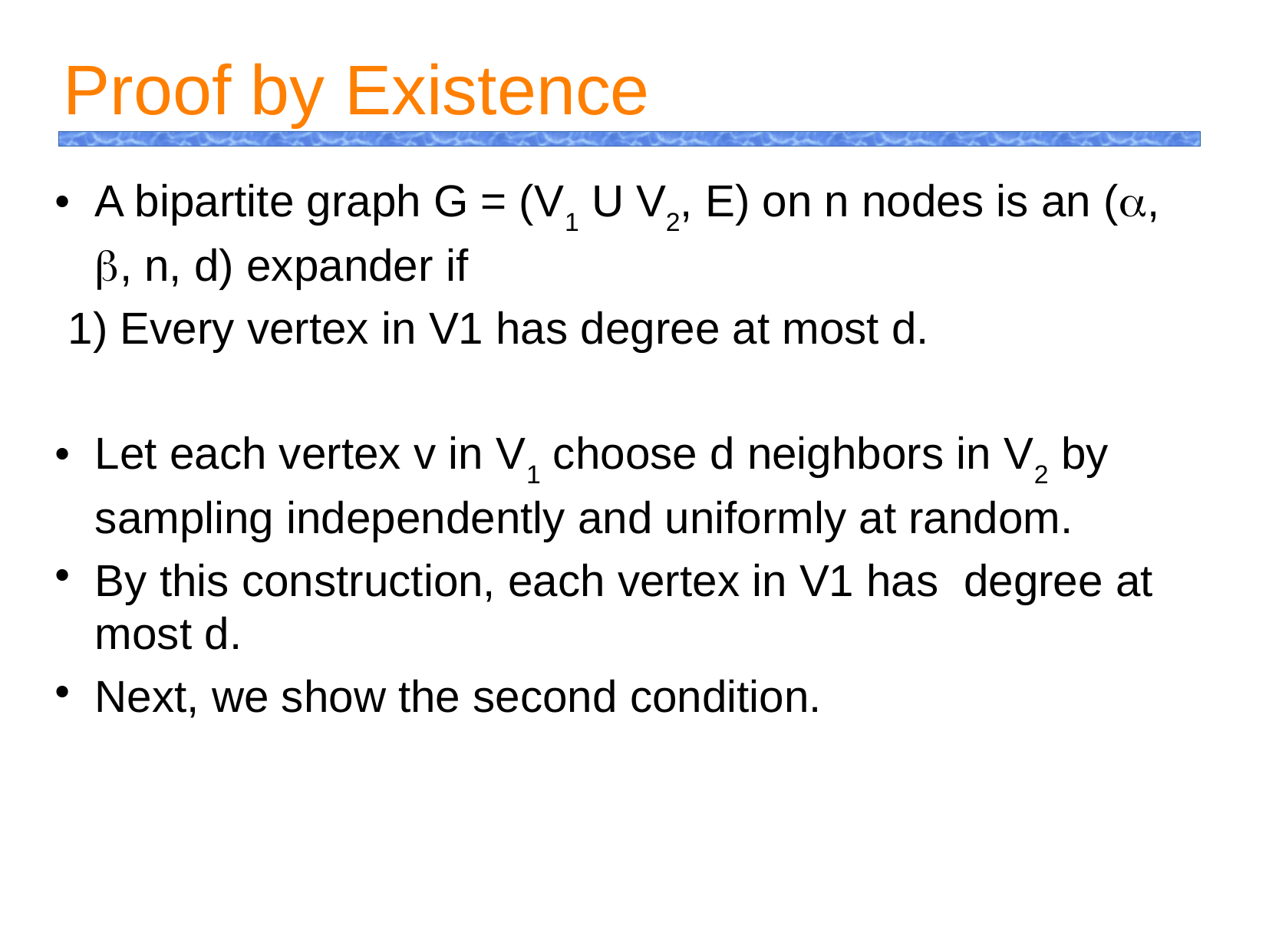

Proof by Existence
A bipartite graph G = (V1 U V2, E) on n nodes is an (α, β, n, d) expander if
 Every vertex in V1 has degree at most d.

Let each vertex v in V1 choose d neighbors in V2 by sampling independently and uniformly at random.
By this construction, each vertex in V1 has  degree at most d.
Next, we show the second condition.